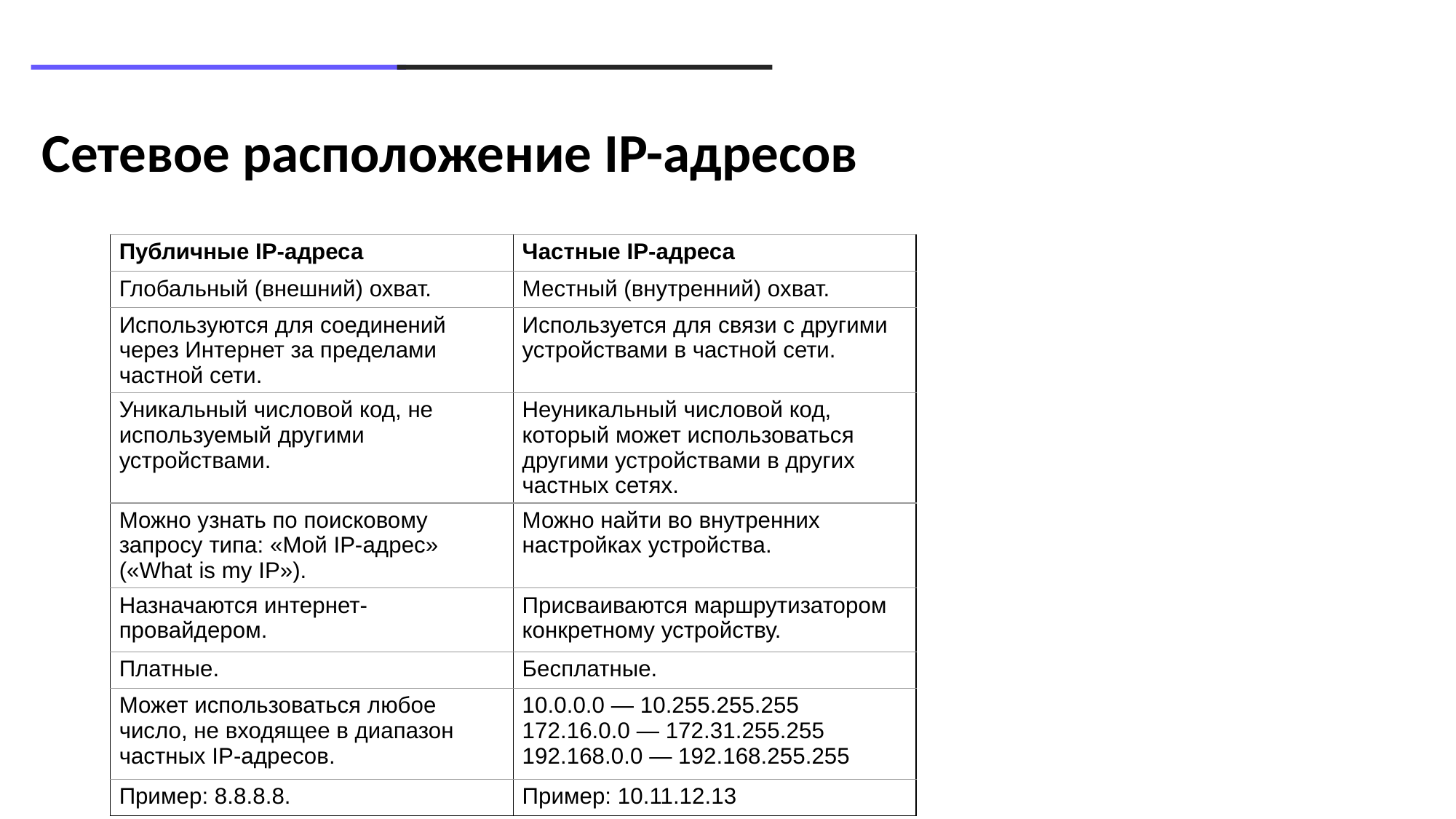

Сетевое расположение IP-адресов
| Публичные IP-адреса | Частные IP-адреса |
| --- | --- |
| Глобальный (внешний) охват. | Местный (внутренний) охват. |
| Используются для соединений через Интернет за пределами частной сети. | Используется для связи с другими устройствами в частной сети. |
| Уникальный числовой код, не используемый другими устройствами. | Неуникальный числовой код, который может использоваться другими устройствами в других частных сетях. |
| Можно узнать по поисковому запросу типа: «Мой IP-адрес» («What is my IP»). | Можно найти во внутренних настройках устройства. |
| Назначаются интернет-провайдером. | Присваиваются маршрутизатором конкретному устройству. |
| Платные. | Бесплатные. |
| Может использоваться любое число, не входящее в диапазон частных IP-адресов. | 10.0.0.0 — 10.255.255.255 172.16.0.0 — 172.31.255.255 192.168.0.0 — 192.168.255.255 |
| Пример: 8.8.8.8. | Пример: 10.11.12.13 |